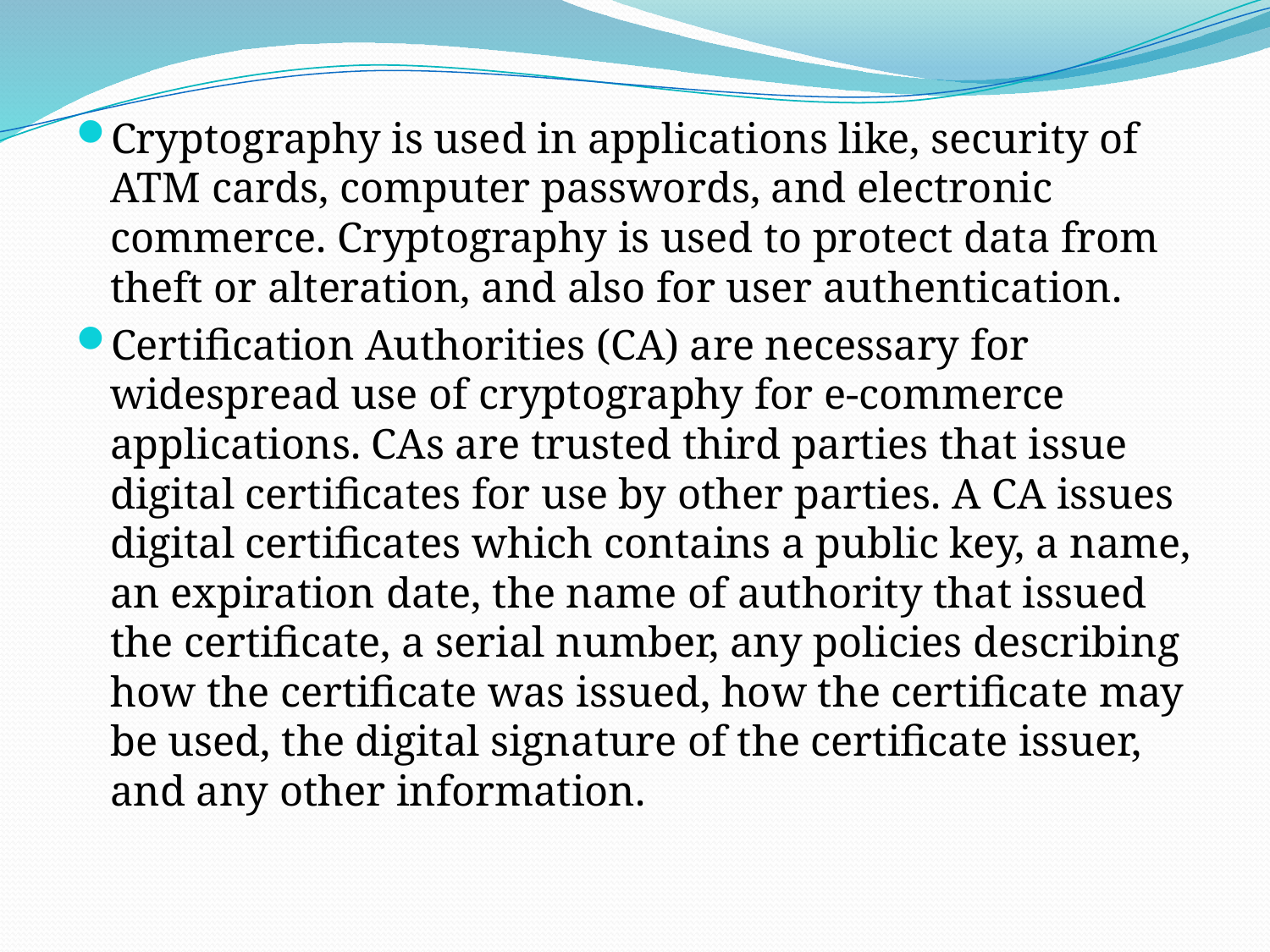

Cryptography is used in applications like, security of ATM cards, computer passwords, and electronic commerce. Cryptography is used to protect data from theft or alteration, and also for user authentication.
Certification Authorities (CA) are necessary for widespread use of cryptography for e-commerce applications. CAs are trusted third parties that issue digital certificates for use by other parties. A CA issues digital certificates which contains a public key, a name, an expiration date, the name of authority that issued the certificate, a serial number, any policies describing how the certificate was issued, how the certificate may be used, the digital signature of the certificate issuer, and any other information.